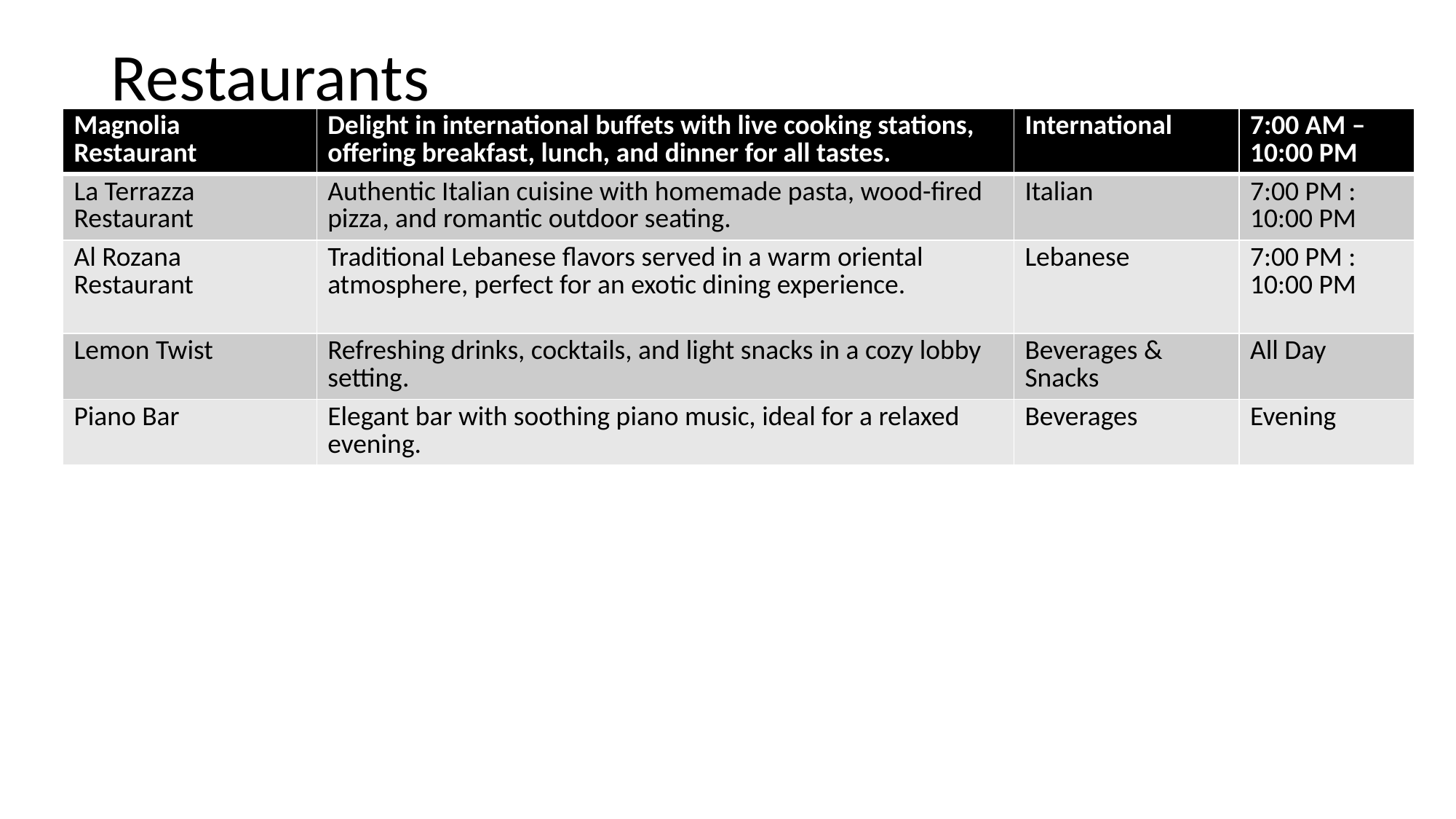

# Restaurants
| Magnolia Restaurant | Delight in international buffets with live cooking stations, offering breakfast, lunch, and dinner for all tastes. | International | 7:00 AM – 10:00 PM |
| --- | --- | --- | --- |
| La Terrazza Restaurant | Authentic Italian cuisine with homemade pasta, wood-fired pizza, and romantic outdoor seating. | Italian | 7:00 PM : 10:00 PM |
| Al Rozana Restaurant | Traditional Lebanese flavors served in a warm oriental atmosphere, perfect for an exotic dining experience. | Lebanese | 7:00 PM : 10:00 PM |
| Lemon Twist | Refreshing drinks, cocktails, and light snacks in a cozy lobby setting. | Beverages & Snacks | All Day |
| Piano Bar | Elegant bar with soothing piano music, ideal for a relaxed evening. | Beverages | Evening |